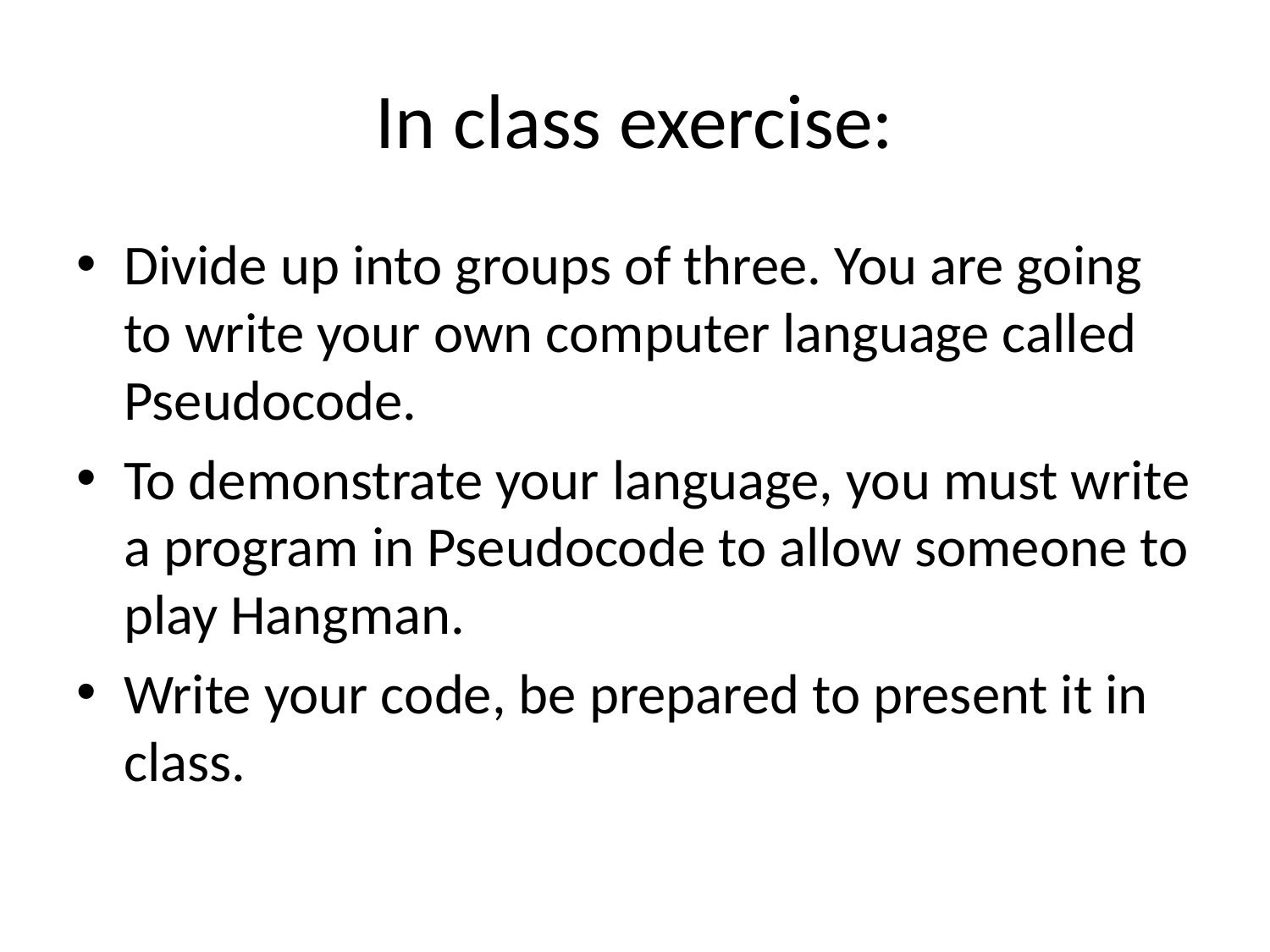

# In class exercise:
Divide up into groups of three. You are going to write your own computer language called Pseudocode.
To demonstrate your language, you must write a program in Pseudocode to allow someone to play Hangman.
Write your code, be prepared to present it in class.